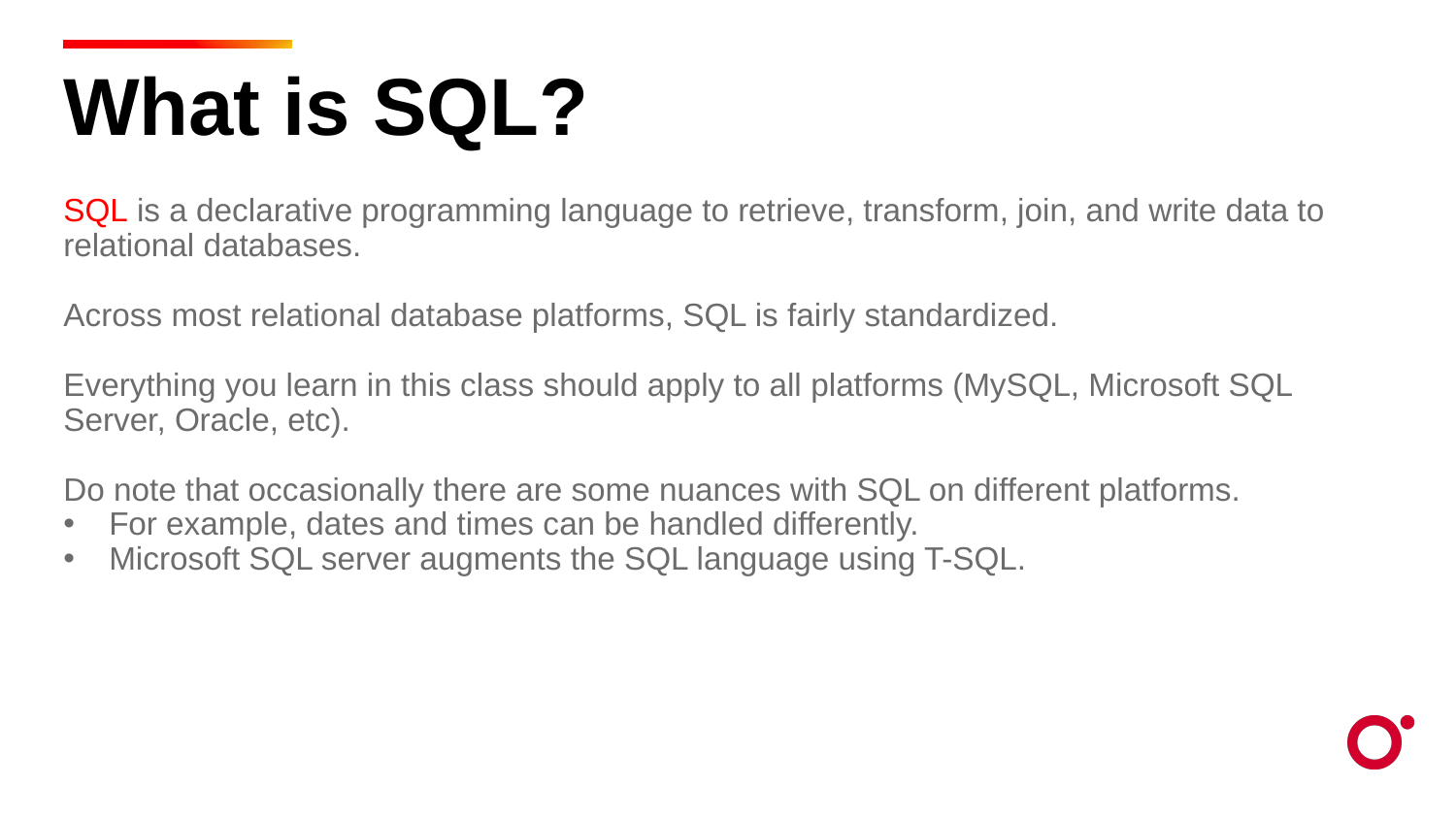

What is SQL?
SQL is a declarative programming language to retrieve, transform, join, and write data to relational databases.

Across most relational database platforms, SQL is fairly standardized.

Everything you learn in this class should apply to all platforms (MySQL, Microsoft SQL Server, Oracle, etc).

Do note that occasionally there are some nuances with SQL on different platforms.
For example, dates and times can be handled differently.
Microsoft SQL server augments the SQL language using T-SQL.